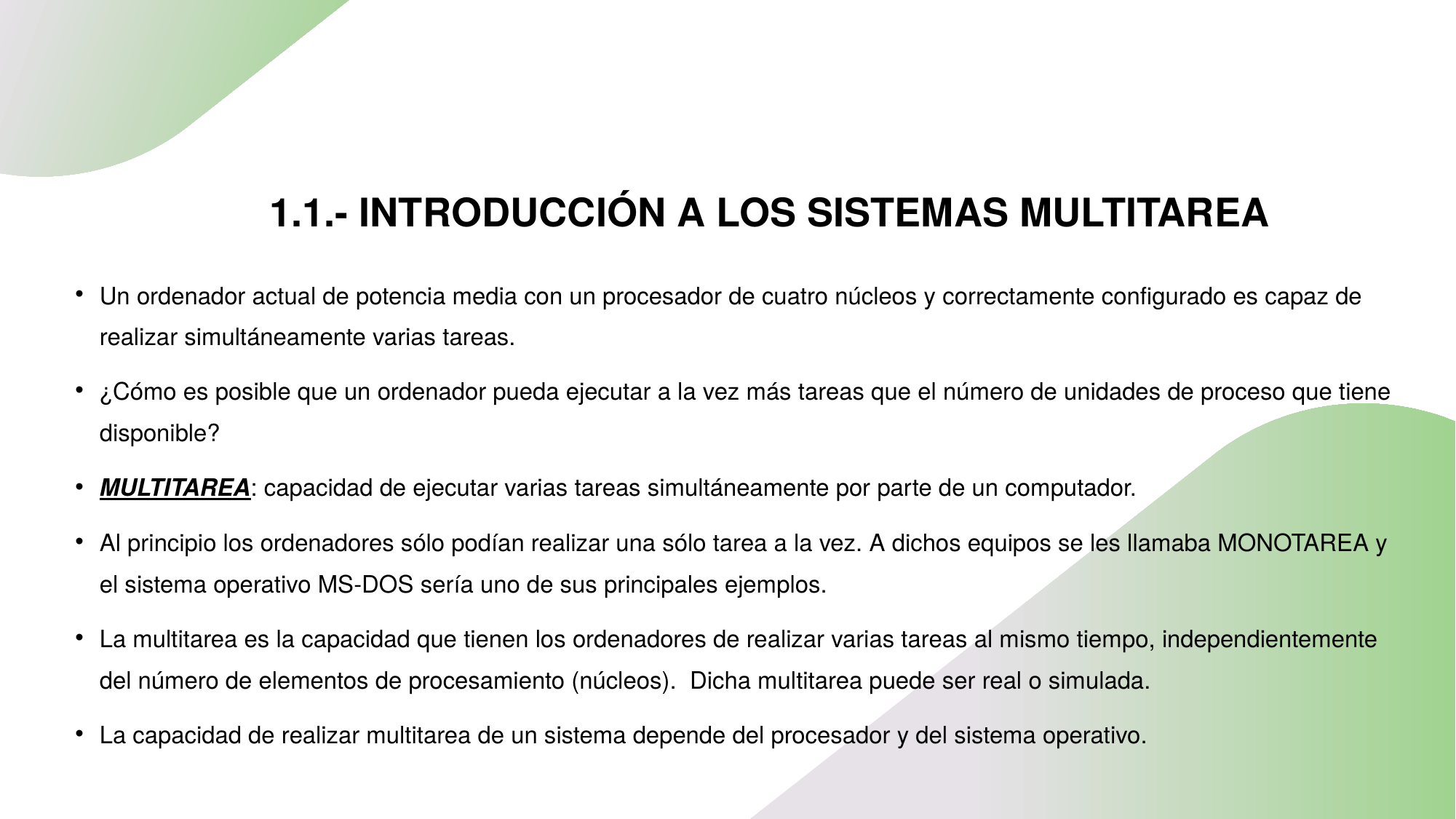

# 1.1.- INTRODUCCIÓN A LOS SISTEMAS MULTITAREA
Un ordenador actual de potencia media con un procesador de cuatro núcleos y correctamente configurado es capaz de realizar simultáneamente varias tareas.
¿Cómo es posible que un ordenador pueda ejecutar a la vez más tareas que el número de unidades de proceso que tiene disponible?
MULTITAREA: capacidad de ejecutar varias tareas simultáneamente por parte de un computador.
Al principio los ordenadores sólo podían realizar una sólo tarea a la vez. A dichos equipos se les llamaba MONOTAREA y el sistema operativo MS-DOS sería uno de sus principales ejemplos.
La multitarea es la capacidad que tienen los ordenadores de realizar varias tareas al mismo tiempo, independientemente del número de elementos de procesamiento (núcleos).  Dicha multitarea puede ser real o simulada.
La capacidad de realizar multitarea de un sistema depende del procesador y del sistema operativo.